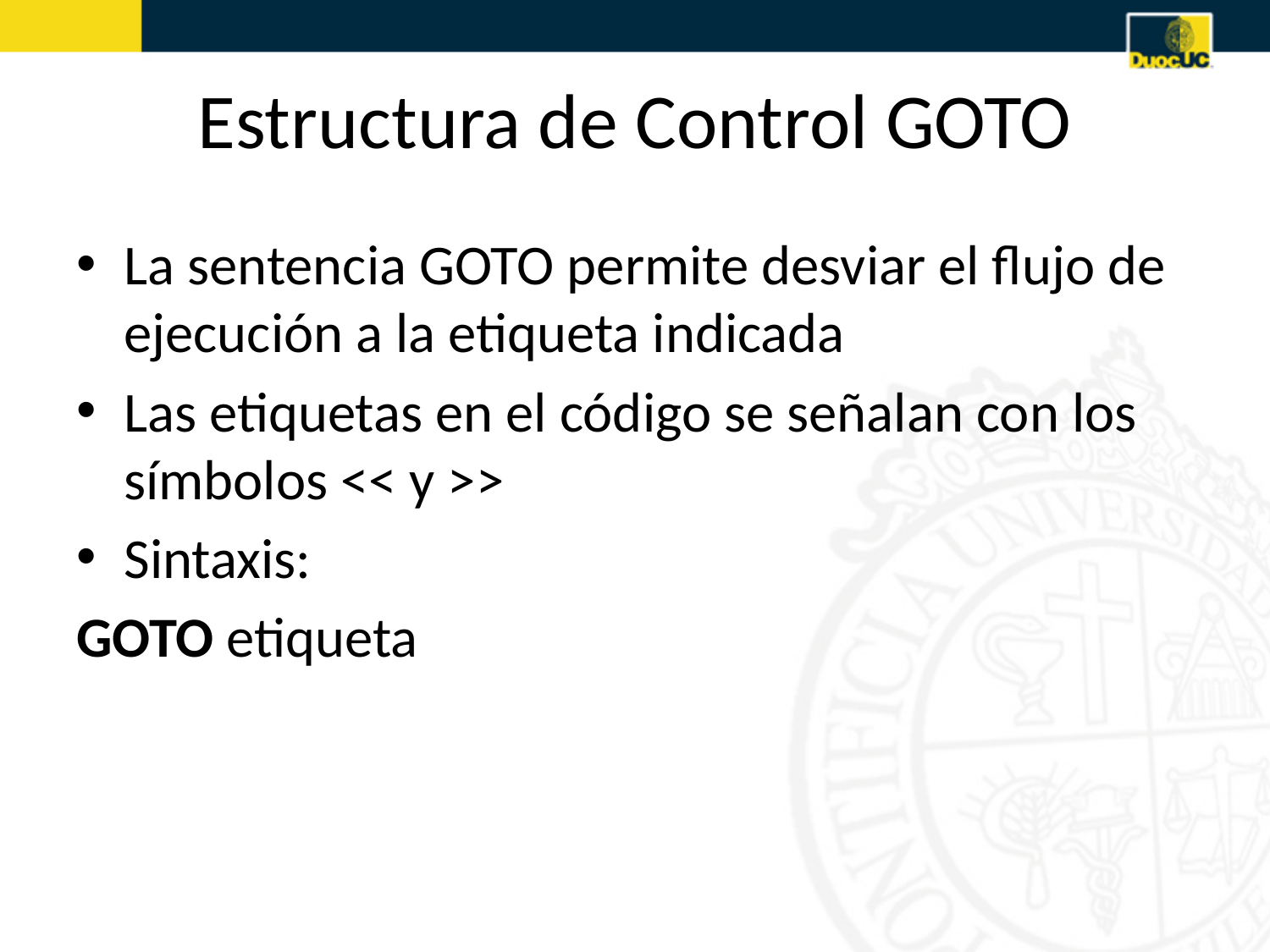

# Estructura de Control GOTO
La sentencia GOTO permite desviar el flujo de ejecución a la etiqueta indicada
Las etiquetas en el código se señalan con los símbolos << y >>
Sintaxis:
GOTO etiqueta